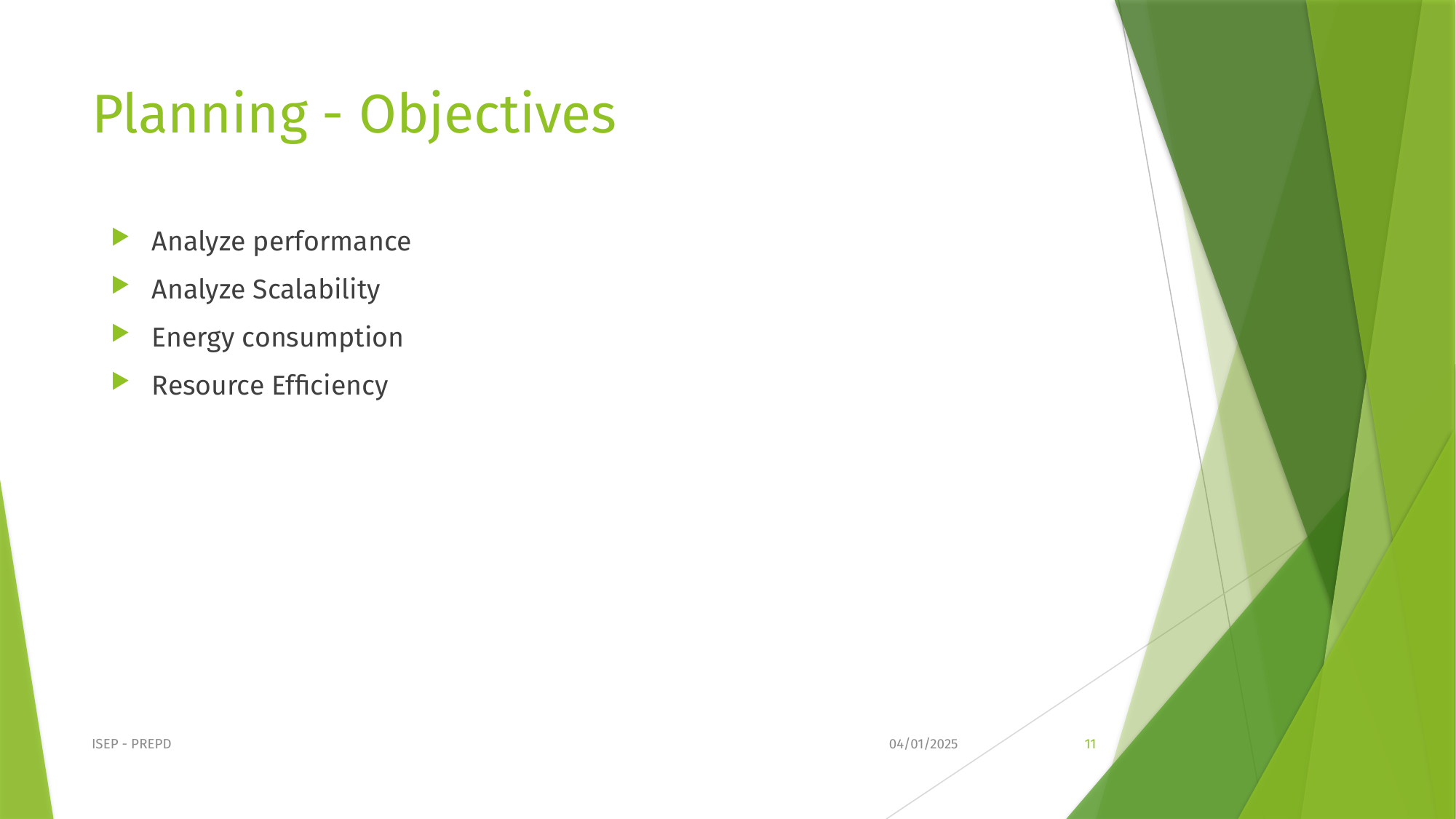

# Planning - Objectives
Analyze performance
Analyze Scalability
Energy consumption
Resource Efficiency
ISEP - PREPD
04/01/2025
11